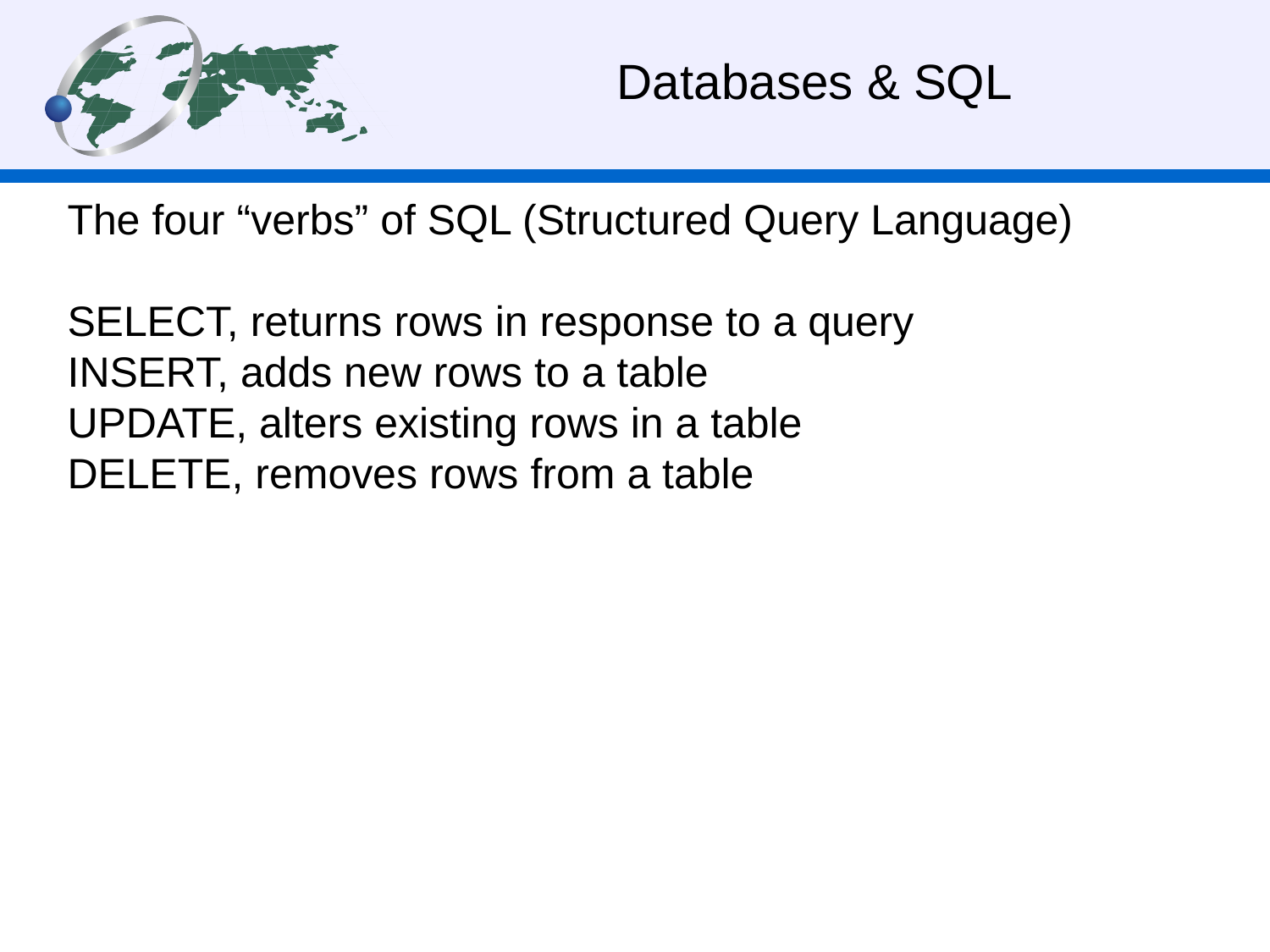

# Databases & SQL
The four “verbs” of SQL (Structured Query Language)

SELECT, returns rows in response to a query
INSERT, adds new rows to a table
UPDATE, alters existing rows in a table
DELETE, removes rows from a table